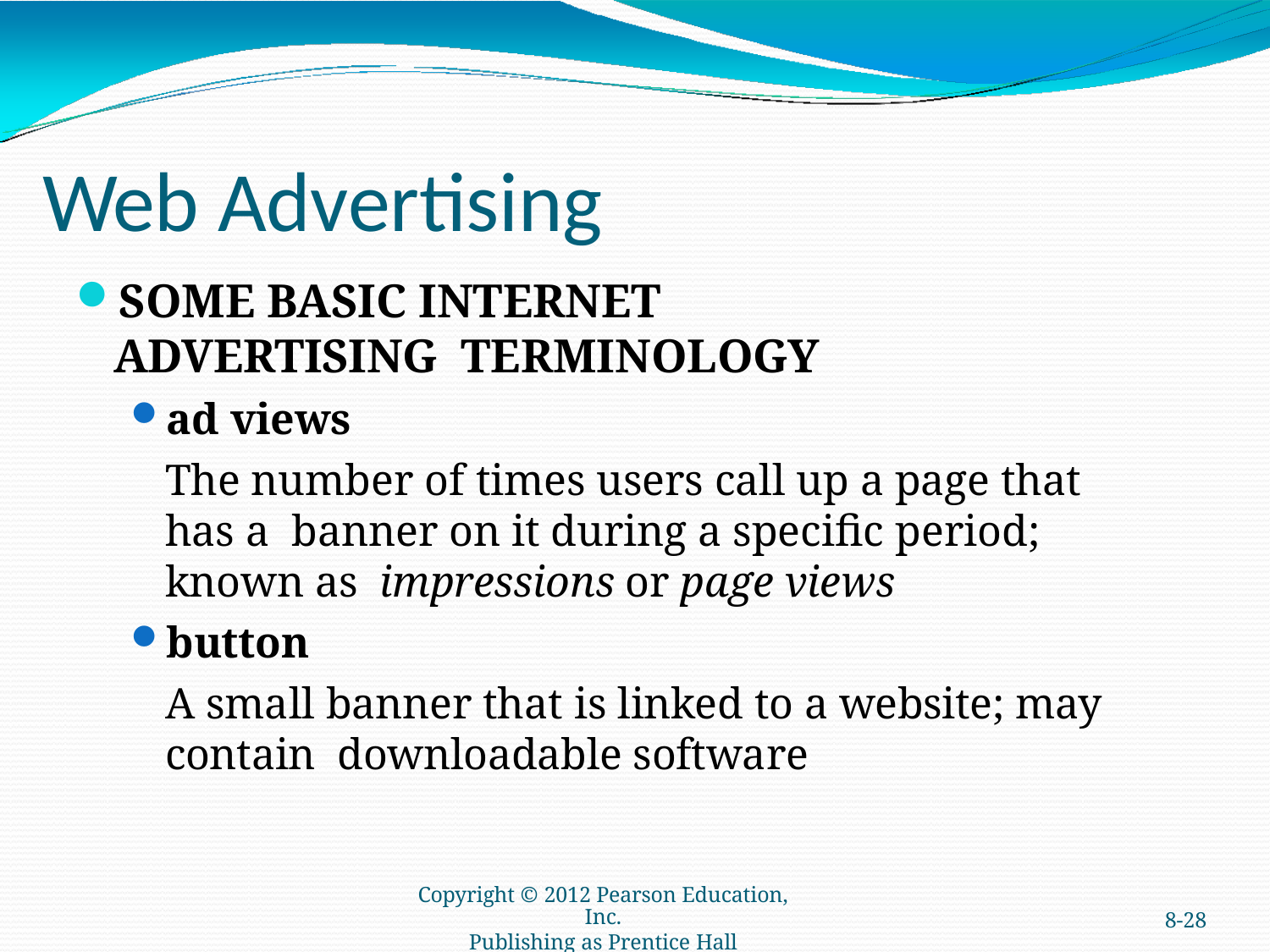

# Web Advertising
SOME BASIC INTERNET ADVERTISING  TERMINOLOGY
ad views
The number of times users call up a page that has a  banner on it during a specific period; known as  impressions or page views
button
A small banner that is linked to a website; may contain  downloadable software
Copyright © 2012 Pearson Education, Inc.
Publishing as Prentice Hall
8-28